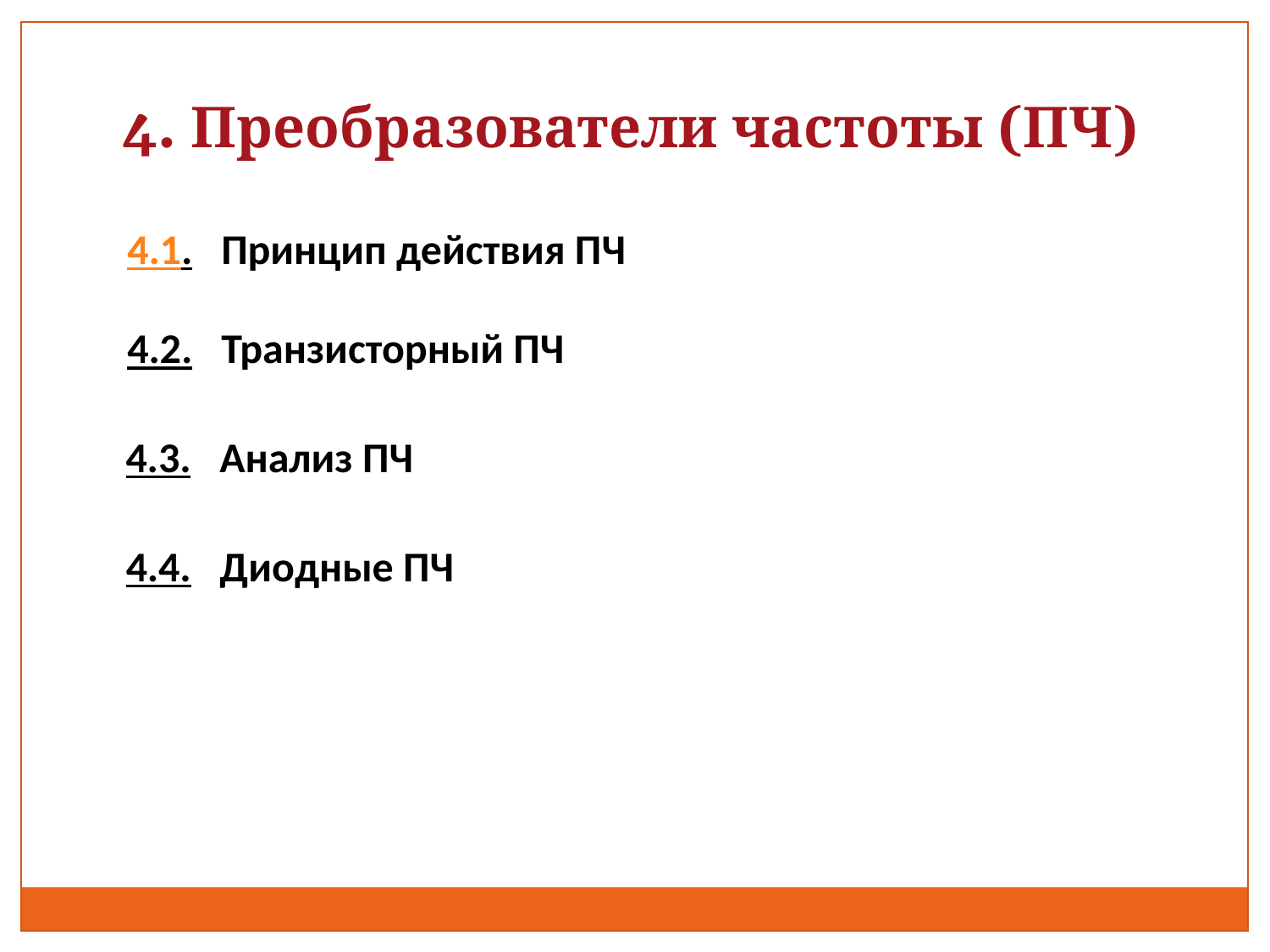

4. Преобразователи частоты (ПЧ)
4.1.   Принцип действия ПЧ
4.2.   Транзисторный ПЧ
4.3.   Анализ ПЧ
4.4.   Диодные ПЧ